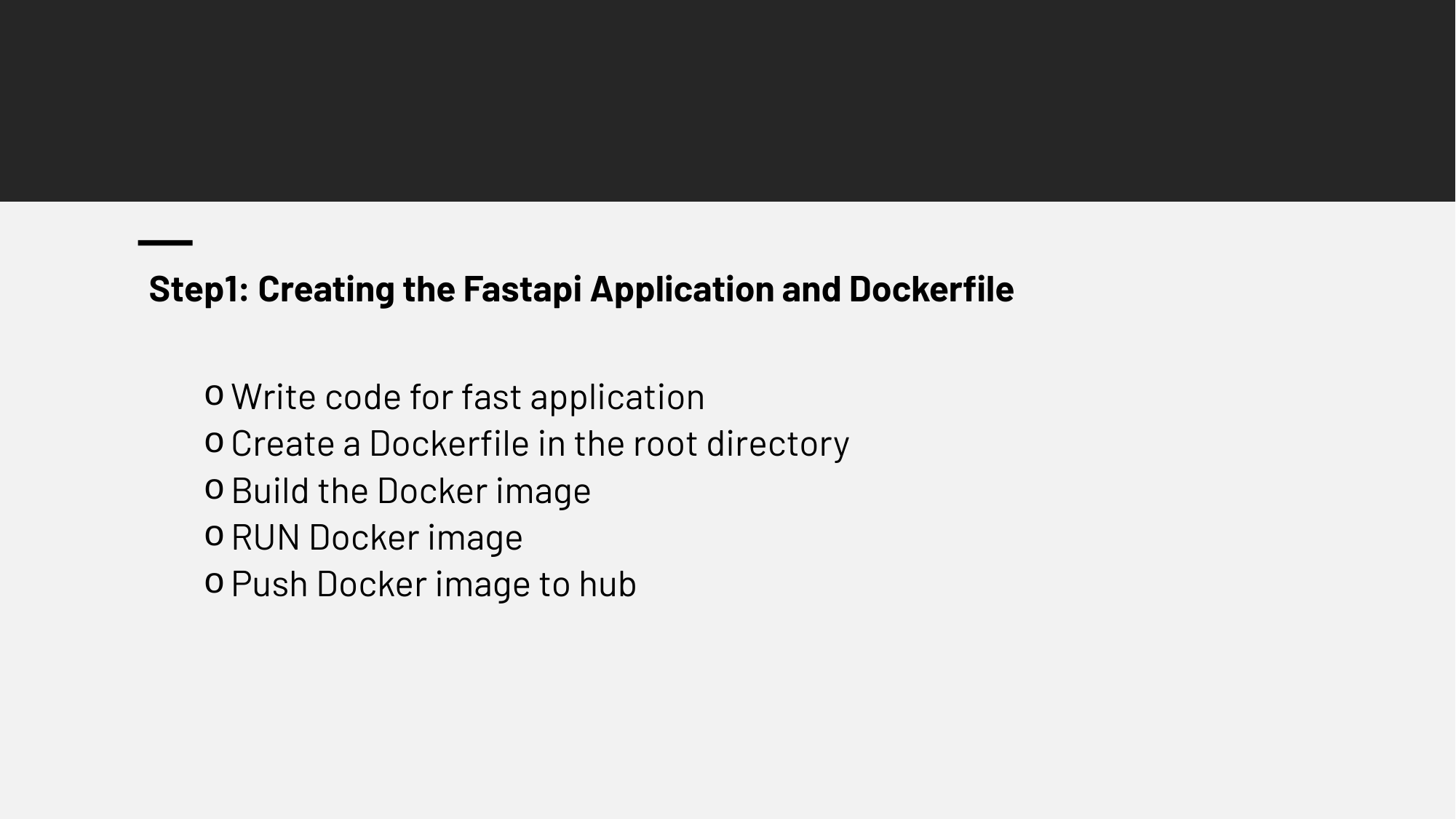

Step1: Creating the Fastapi Application and Dockerfile

Write code for fast application
Create a Dockerfile in the root directory
Build the Docker image
RUN Docker image
Push Docker image to hub